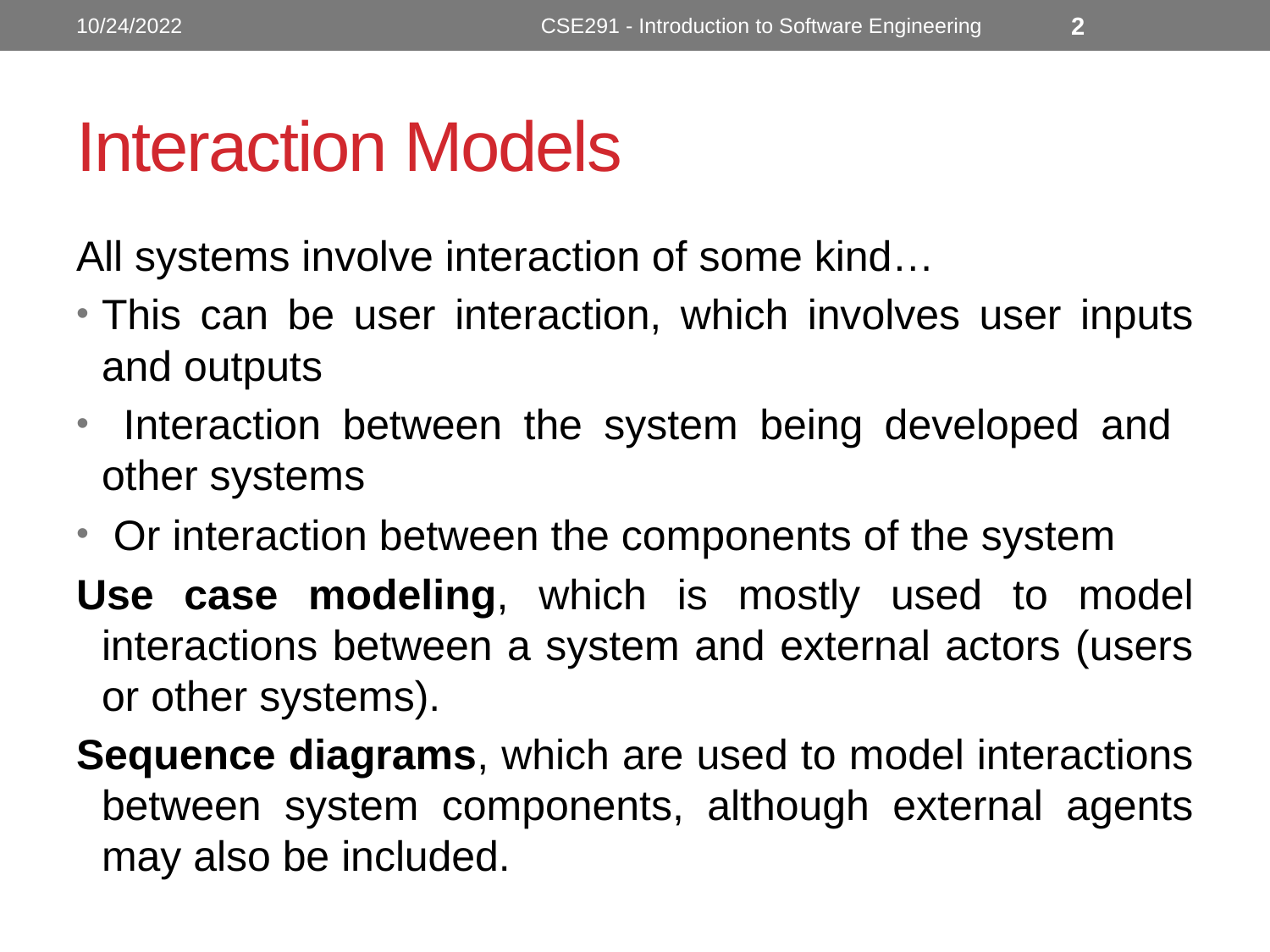

10/24/2022
CSE291 - Introduction to Software Engineering
2
# Interaction Models
All systems involve interaction of some kind…
This can be user interaction, which involves user inputs and outputs
 Interaction between the system being developed and  other systems
 Or interaction between the components of the system
Use case modeling, which is mostly used to model interactions between a system and external actors (users or other systems).
Sequence diagrams, which are used to model interactions between system components, although external agents may also be included.